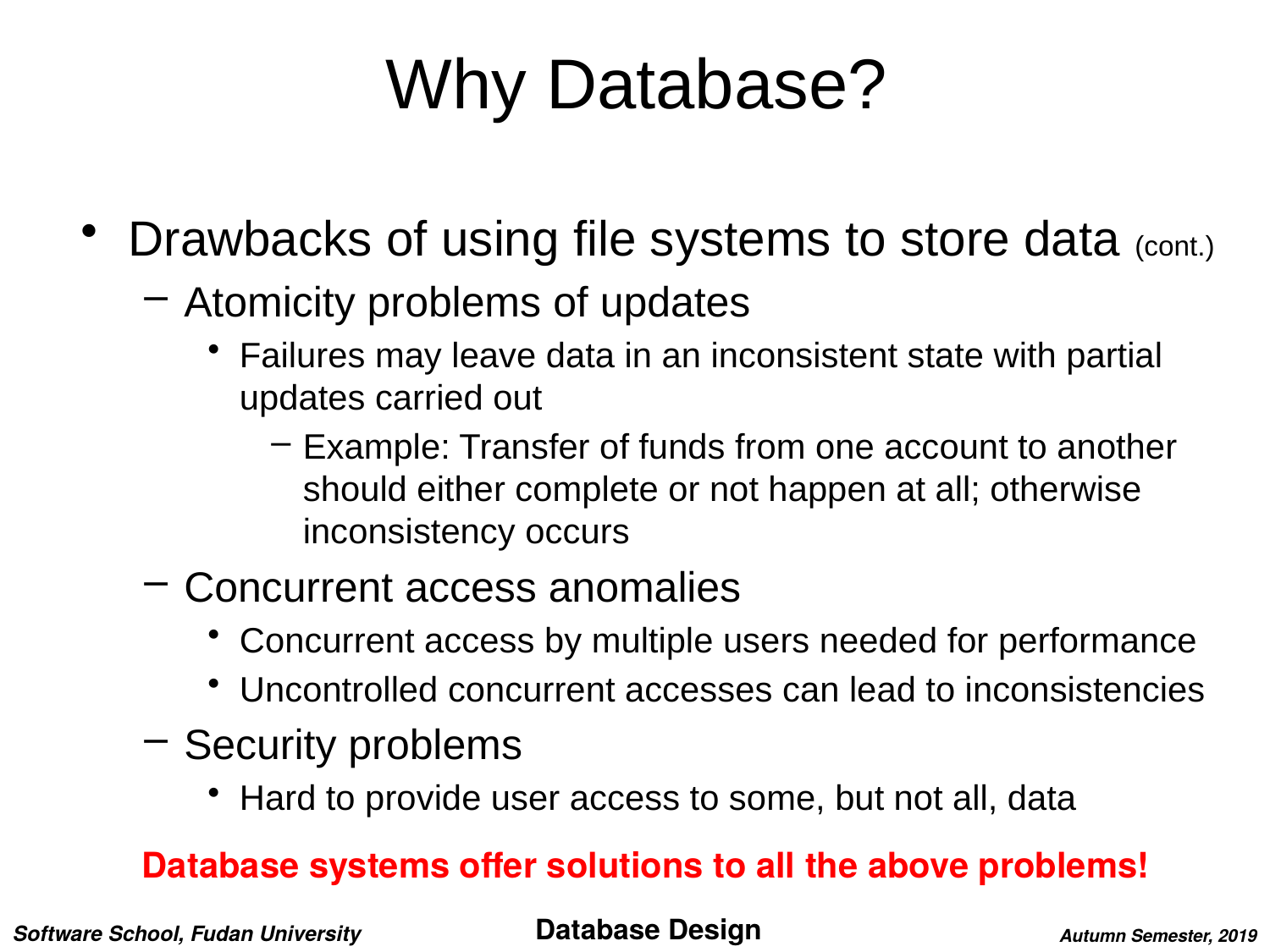

# Why Database?
Drawbacks of using file systems to store data (cont.)
Atomicity problems of updates
Failures may leave data in an inconsistent state with partial updates carried out
Example: Transfer of funds from one account to another should either complete or not happen at all; otherwise inconsistency occurs
Concurrent access anomalies
Concurrent access by multiple users needed for performance
Uncontrolled concurrent accesses can lead to inconsistencies
Security problems
Hard to provide user access to some, but not all, data
Database systems offer solutions to all the above problems!